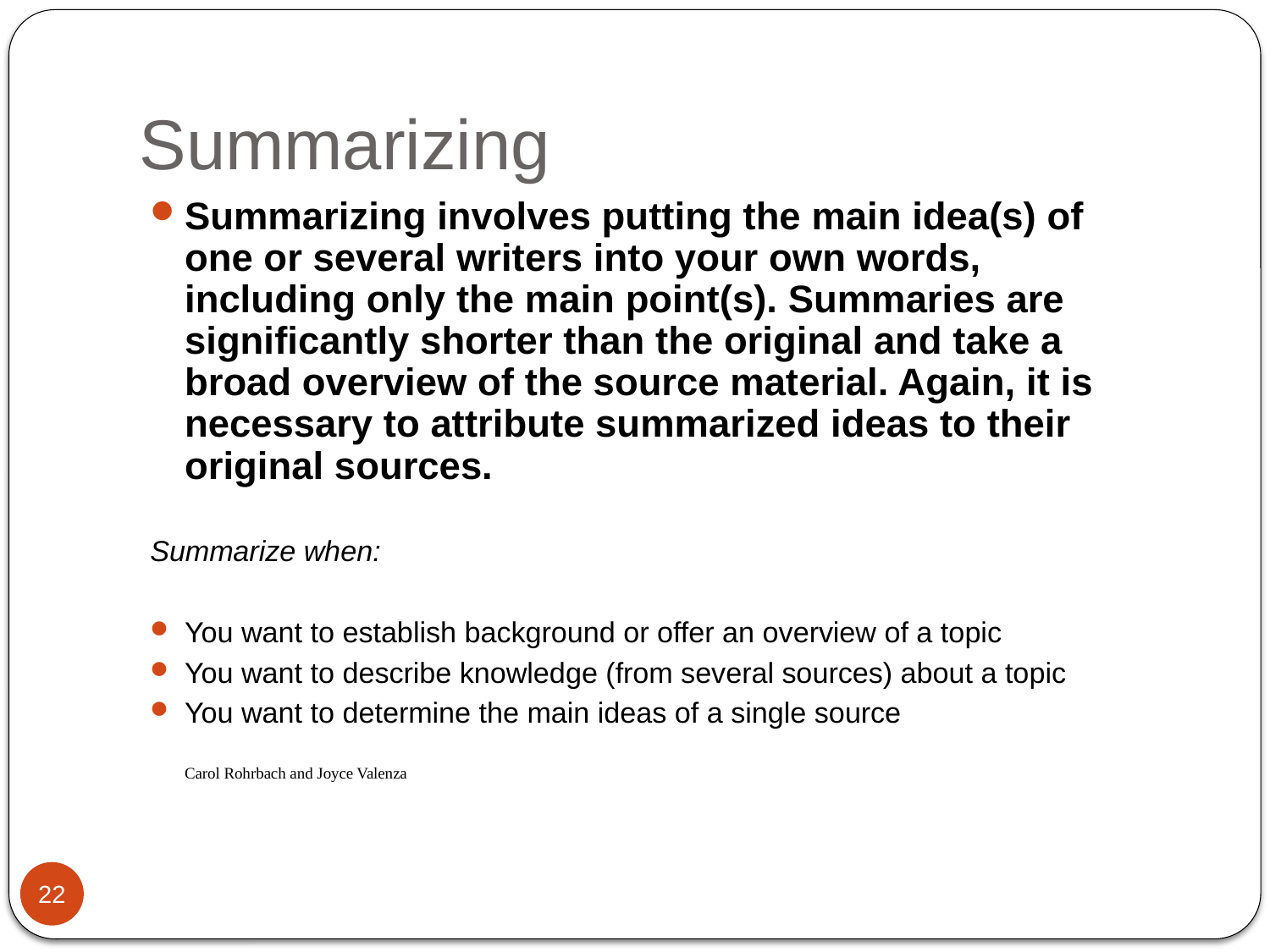

# Summarizing
Summarizing involves putting the main idea(s) of one or several writers into your own words, including only the main point(s). Summaries are significantly shorter than the original and take a broad overview of the source material. Again, it is necessary to attribute summarized ideas to their original sources.

Summarize when:

You want to establish background or offer an overview of a topic
You want to describe knowledge (from several sources) about a topic
You want to determine the main ideas of a single source

						Carol Rohrbach and Joyce Valenza

22